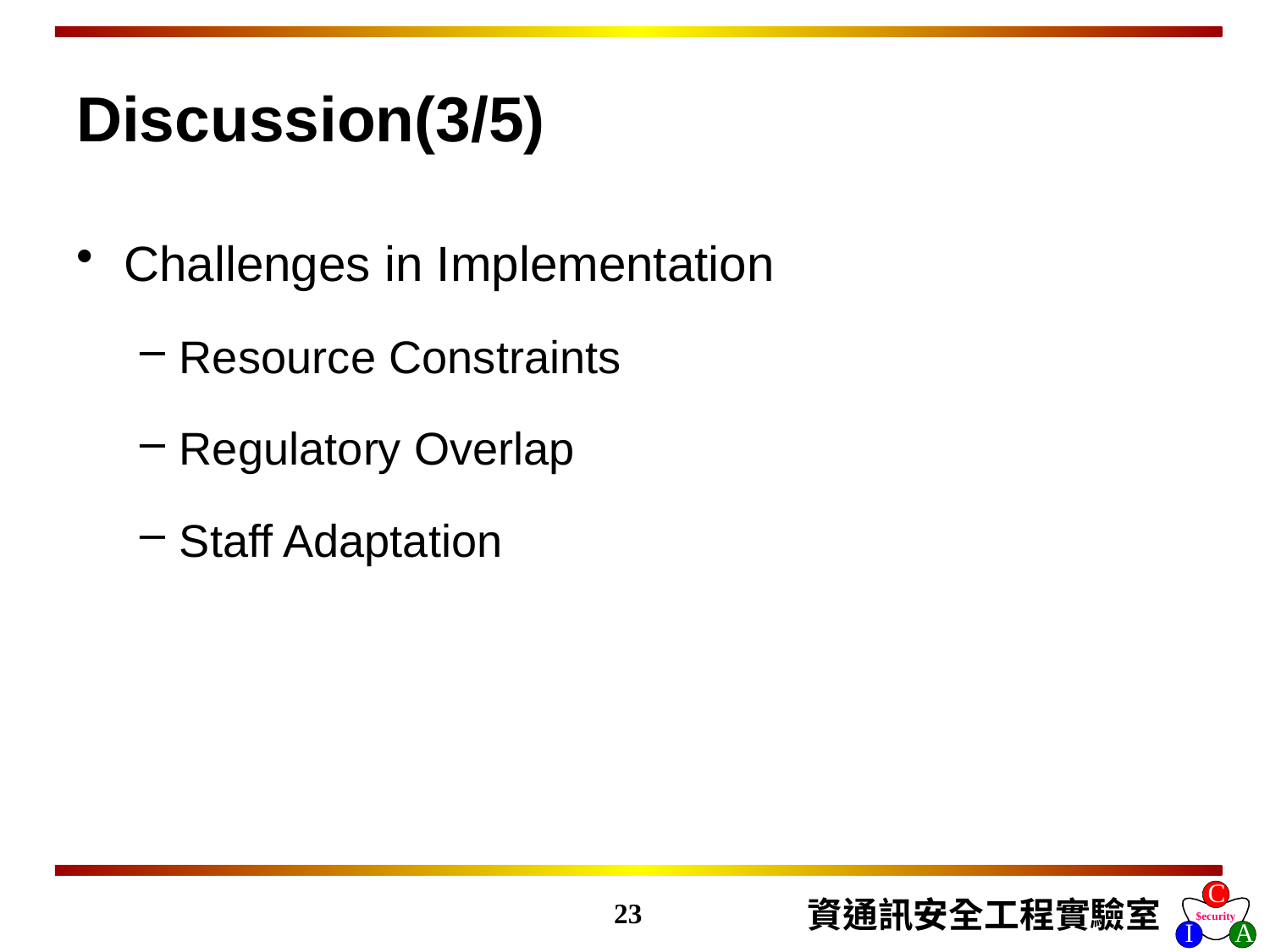

# Discussion(3/5)
Challenges in Implementation
Resource Constraints
Regulatory Overlap
Staff Adaptation
23